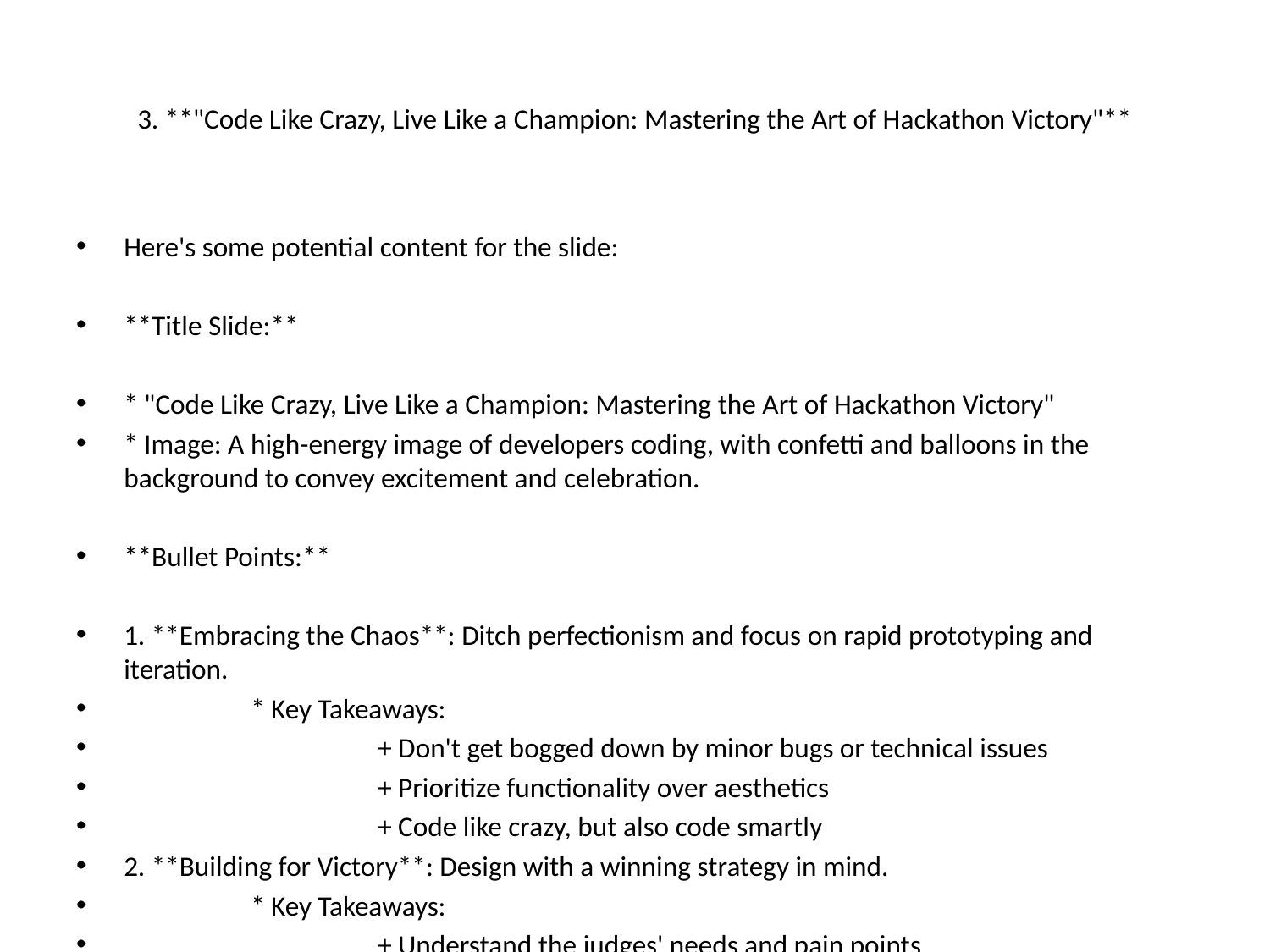

# 3. **"Code Like Crazy, Live Like a Champion: Mastering the Art of Hackathon Victory"**
Here's some potential content for the slide:

**Title Slide:**

* "Code Like Crazy, Live Like a Champion: Mastering the Art of Hackathon Victory"
* Image: A high-energy image of developers coding, with confetti and balloons in the background to convey excitement and celebration.

**Bullet Points:**

1. **Embracing the Chaos**: Ditch perfectionism and focus on rapid prototyping and iteration.
	* Key Takeaways:
		+ Don't get bogged down by minor bugs or technical issues
		+ Prioritize functionality over aesthetics
		+ Code like crazy, but also code smartly
2. **Building for Victory**: Design with a winning strategy in mind.
	* Key Takeaways:
		+ Understand the judges' needs and pain points
		+ Create a unique value proposition that sets you apart
		+ Craft a compelling presentation that tells your story
3. **Living Like a Champion**: Manage stress, stay focused, and celebrate milestones.
	* Key Takeaways:
		+ Take care of your physical and mental well-being
		+ Set realistic goals and deadlines
		+ Share the experience with your team and stakeholders

**Visuals:**

* Use icons or graphics to break up the text and add visual interest.
* Consider adding a "Code Like Crazy" or "Live Like a Champion" logo to reinforce the brand identity.

**Call-to-Action:**

* Encourage attendees to apply the principles discussed in the talk to their own hackathon experiences.
* Provide resources, such as books or online courses, that can help them improve their coding skills and hacking strategies.

This content aims to inspire and motivate developers to approach hackathons with a winning mindset. By embracing chaos, building for victory, and living like a champion, attendees can increase their chances of success and walk away with valuable lessons and memories.